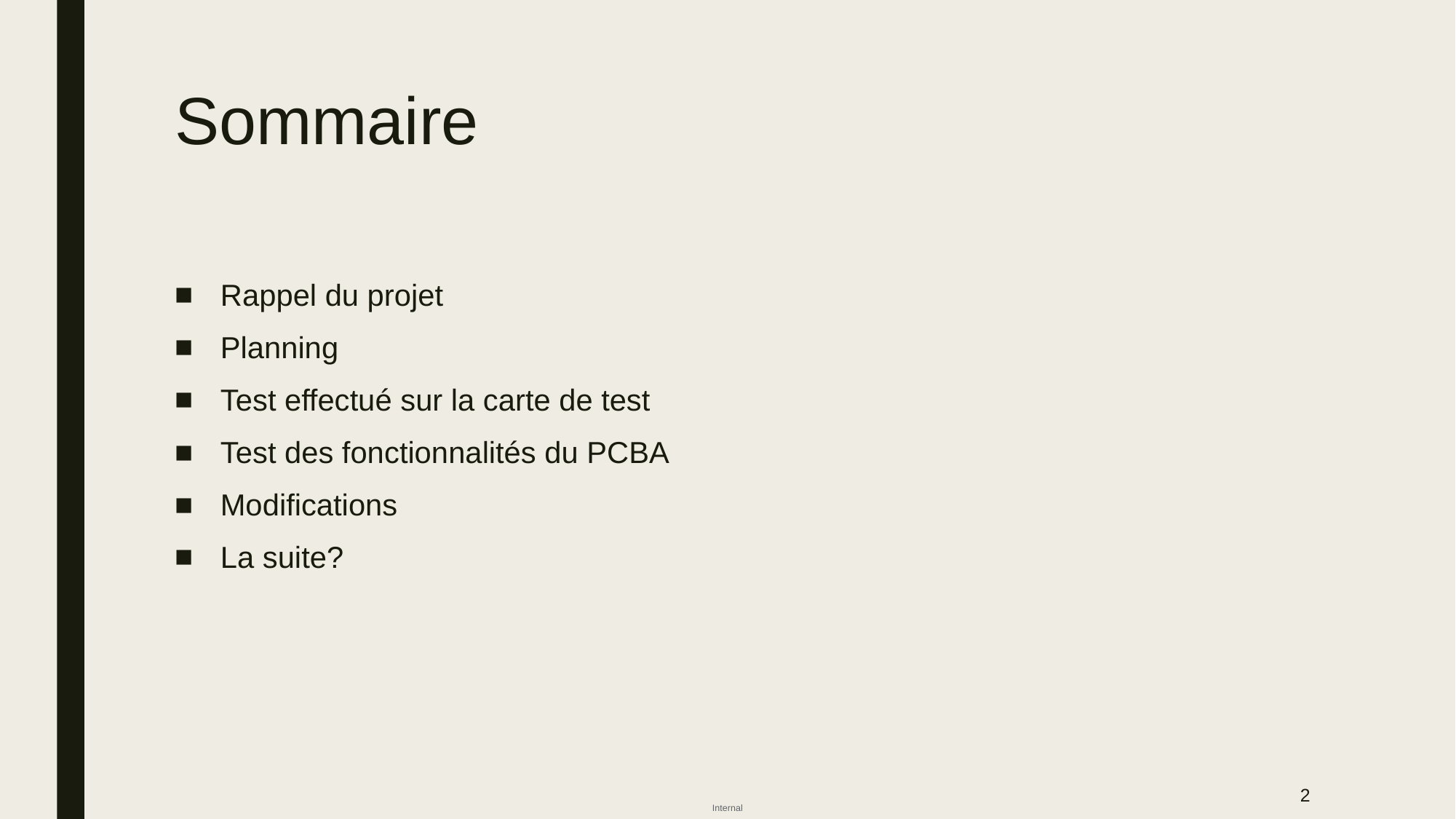

# Sommaire
Rappel du projet
Planning
Test effectué sur la carte de test
Test des fonctionnalités du PCBA
Modifications
La suite?

2